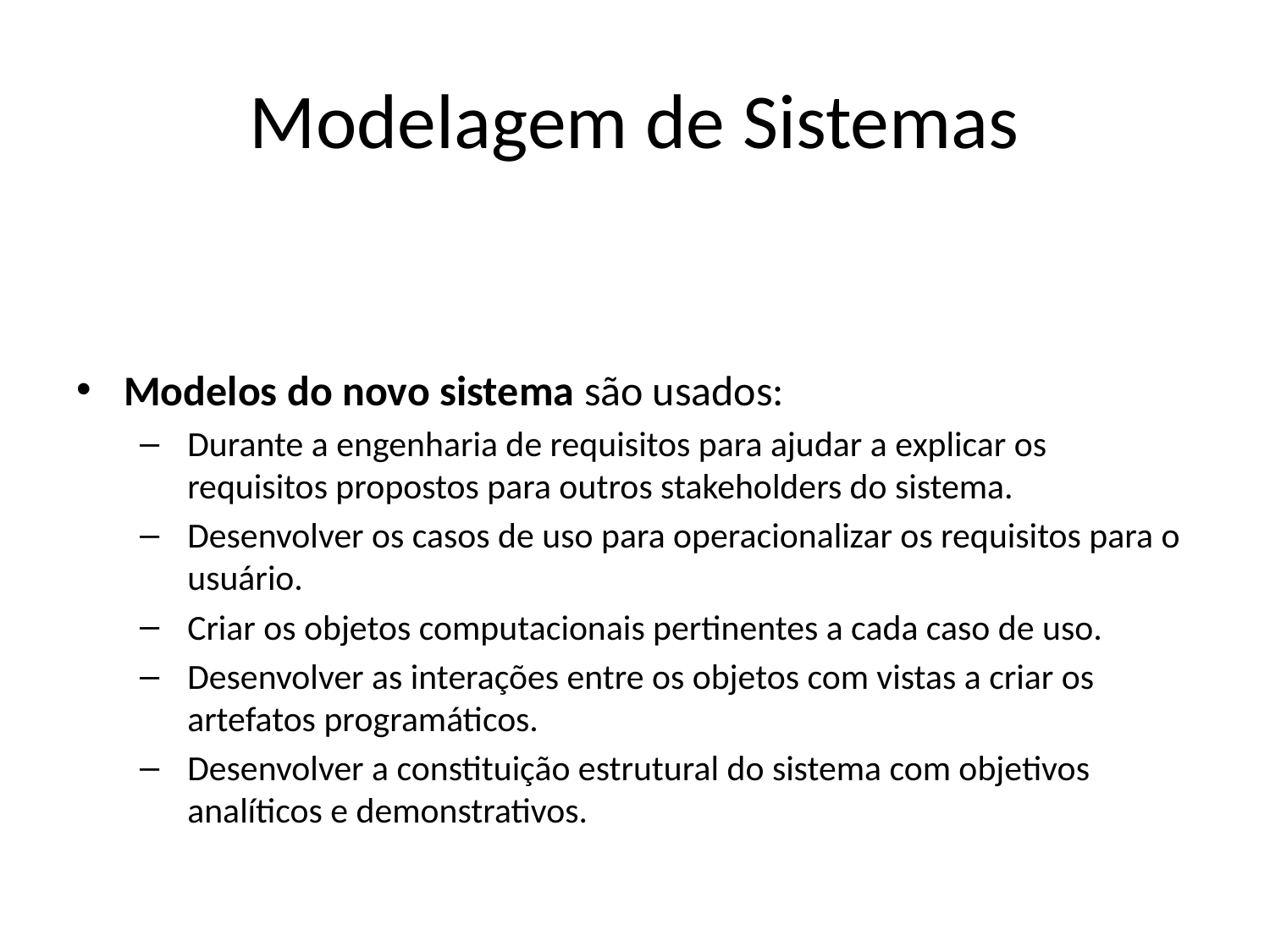

# Modelagem de Sistemas

Modelos do novo sistema são usados:
Durante a engenharia de requisitos para ajudar a explicar os requisitos propostos para outros stakeholders do sistema.
Desenvolver os casos de uso para operacionalizar os requisitos para o usuário.
Criar os objetos computacionais pertinentes a cada caso de uso.
Desenvolver as interações entre os objetos com vistas a criar os artefatos programáticos.
Desenvolver a constituição estrutural do sistema com objetivos analíticos e demonstrativos.